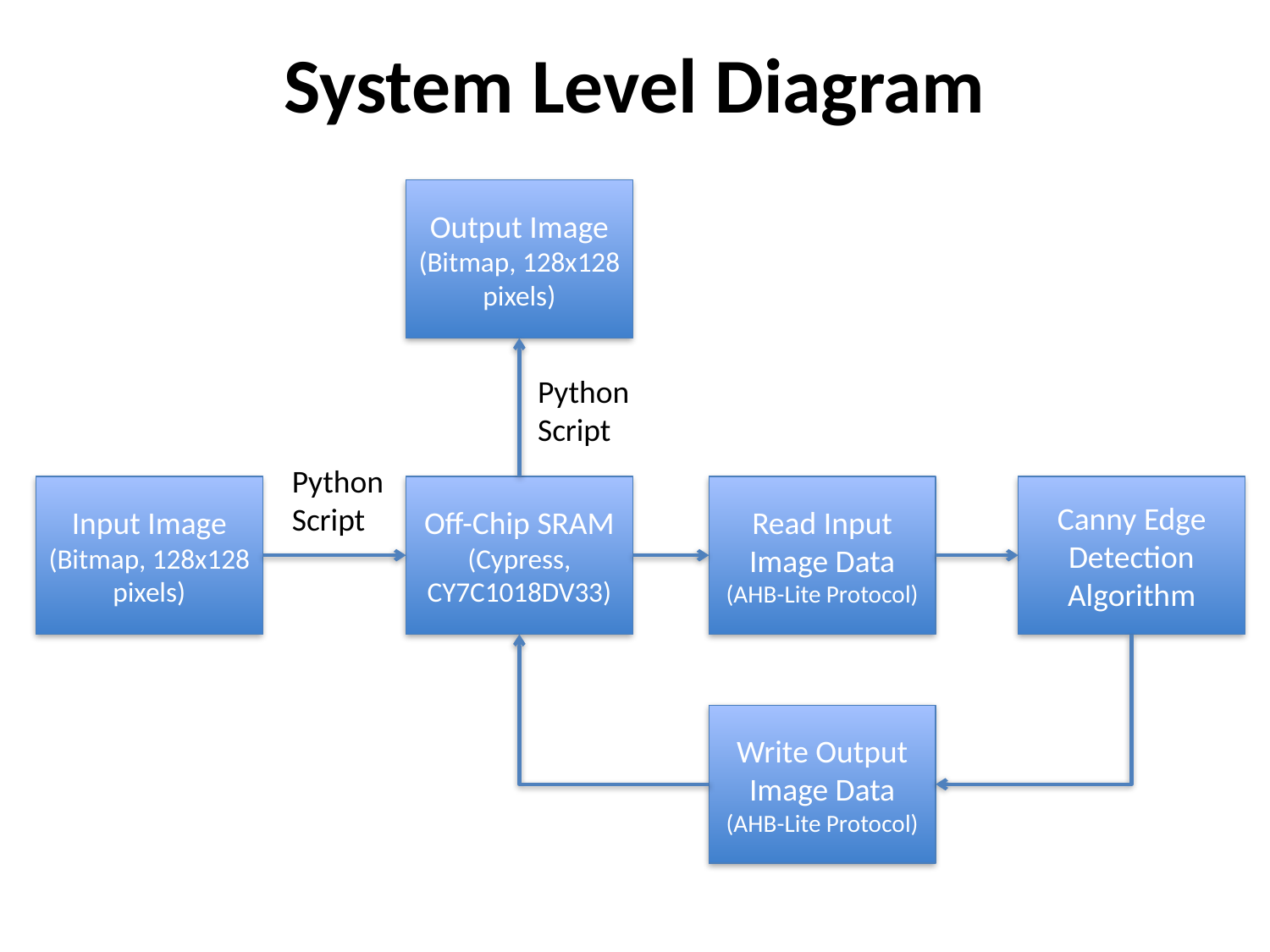

# System Level Diagram
Output Image
(Bitmap, 128x128 pixels)
Python Script
Python Script
Input Image
(Bitmap, 128x128 pixels)
Off-Chip SRAM
(Cypress, CY7C1018DV33)
Read Input Image Data
(AHB-Lite Protocol)
Canny Edge Detection Algorithm
Write Output Image Data
(AHB-Lite Protocol)